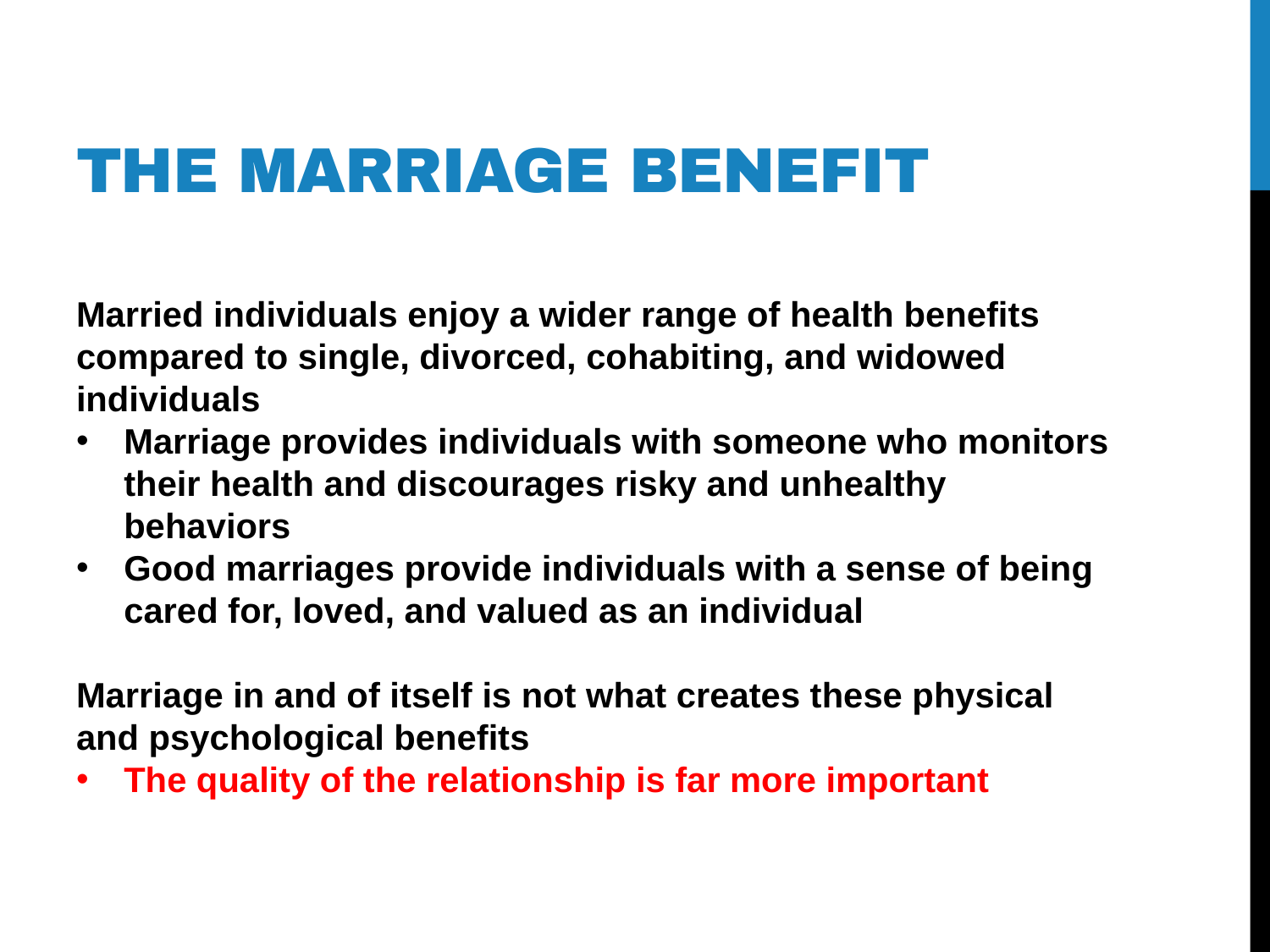

# The marriage benefit

Married individuals enjoy a wider range of health benefits compared to single, divorced, cohabiting, and widowed individuals
Marriage provides individuals with someone who monitors their health and discourages risky and unhealthy behaviors
Good marriages provide individuals with a sense of being cared for, loved, and valued as an individual

Marriage in and of itself is not what creates these physical and psychological benefits
The quality of the relationship is far more important